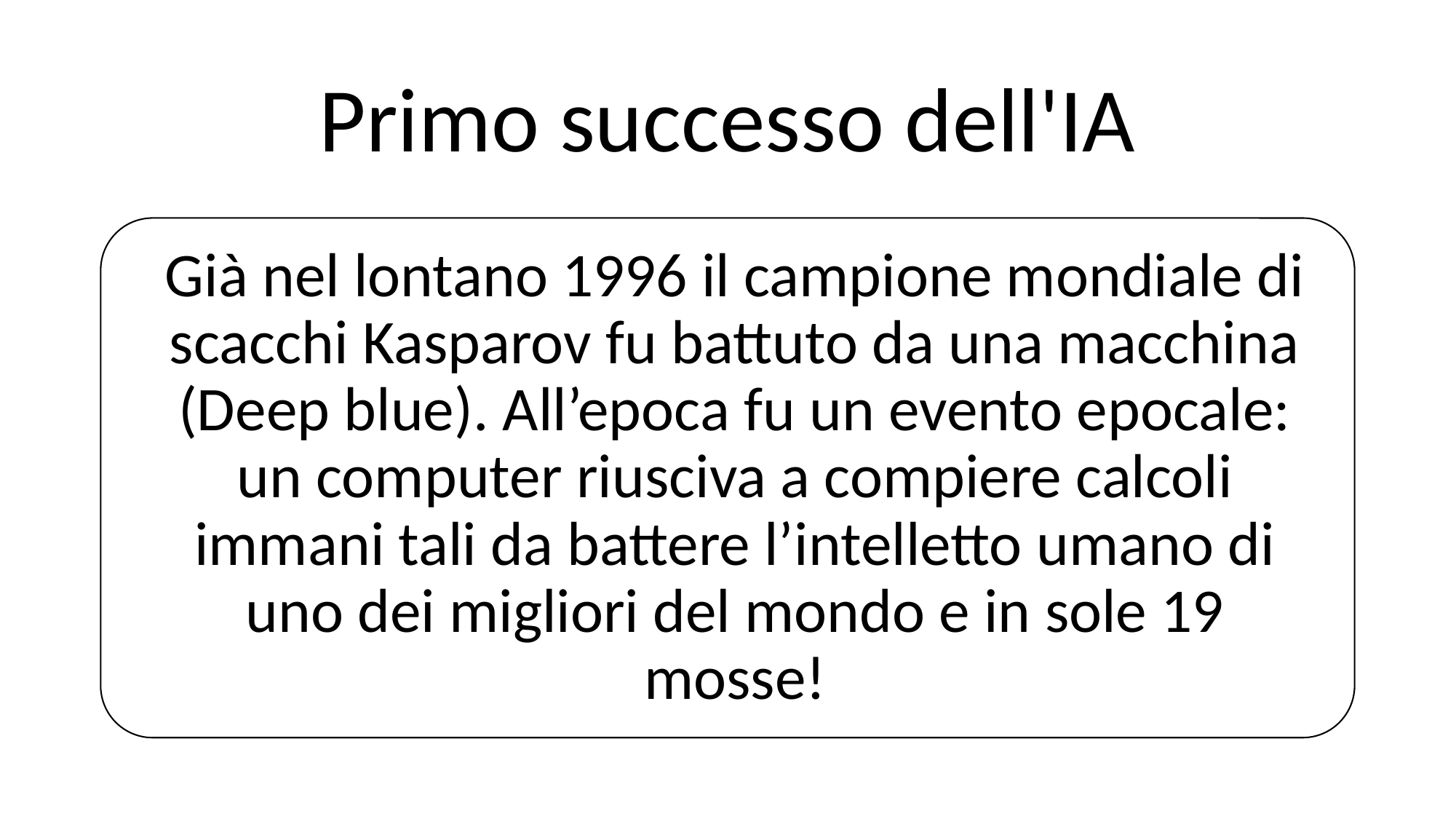

# Primo successo dell'IA
Già nel lontano 1996 il campione mondiale di scacchi Kasparov fu battuto da una macchina (Deep blue). All’epoca fu un evento epocale: un computer riusciva a compiere calcoli immani tali da battere l’intelletto umano di uno dei migliori del mondo e in sole 19 mosse!